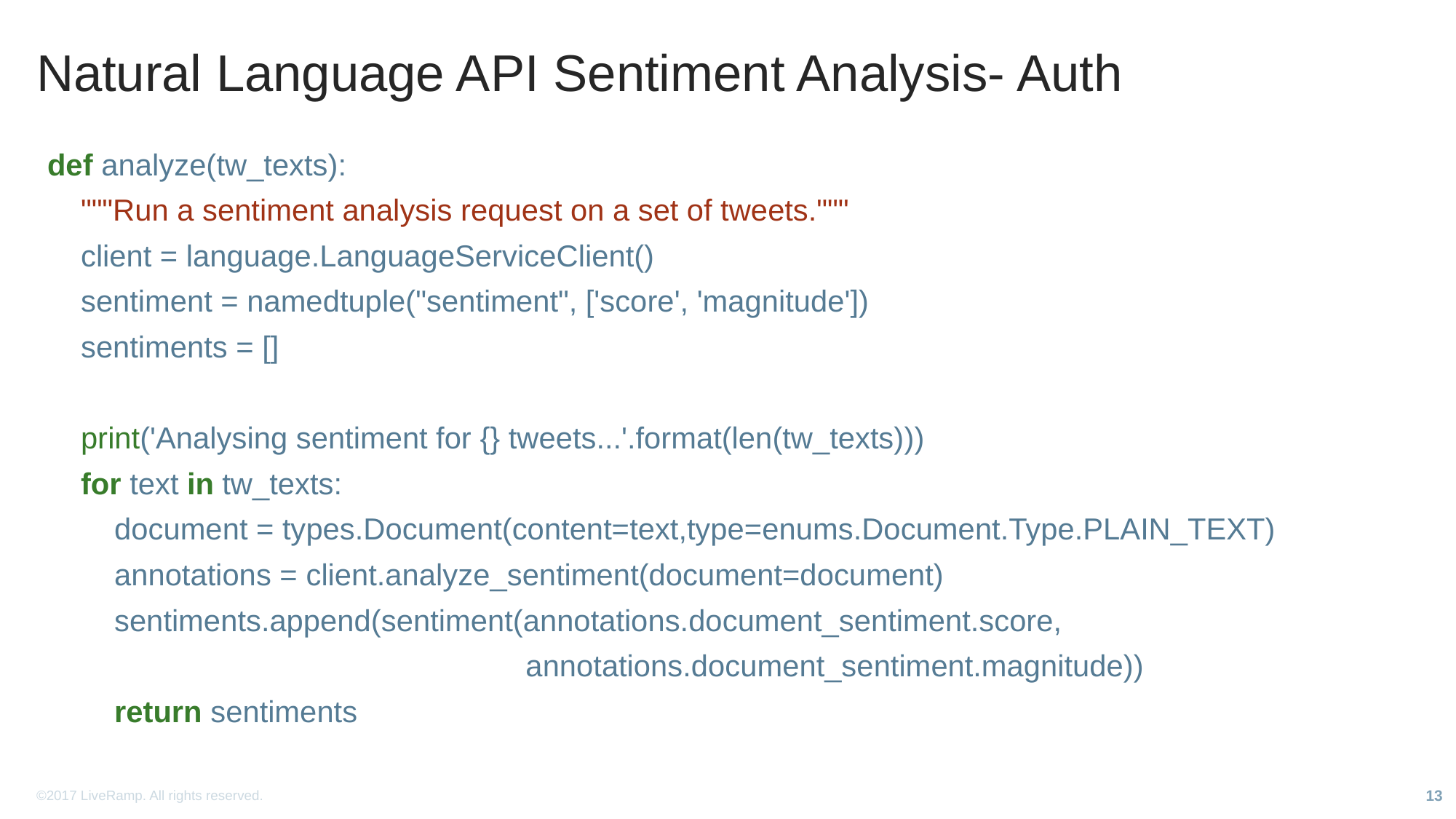

# Natural Language API Sentiment Analysis- Auth
def analyze(tw_texts):
    """Run a sentiment analysis request on a set of tweets."""
    client = language.LanguageServiceClient()
    sentiment = namedtuple("sentiment", ['score', 'magnitude'])
    sentiments = []

    print('Analysing sentiment for {} tweets...'.format(len(tw_texts)))
    for text in tw_texts:
        document = types.Document(content=text,type=enums.Document.Type.PLAIN_TEXT)
        annotations = client.analyze_sentiment(document=document)
        sentiments.append(sentiment(annotations.document_sentiment.score,
                             		     annotations.document_sentiment.magnitude))
        return sentiments
13